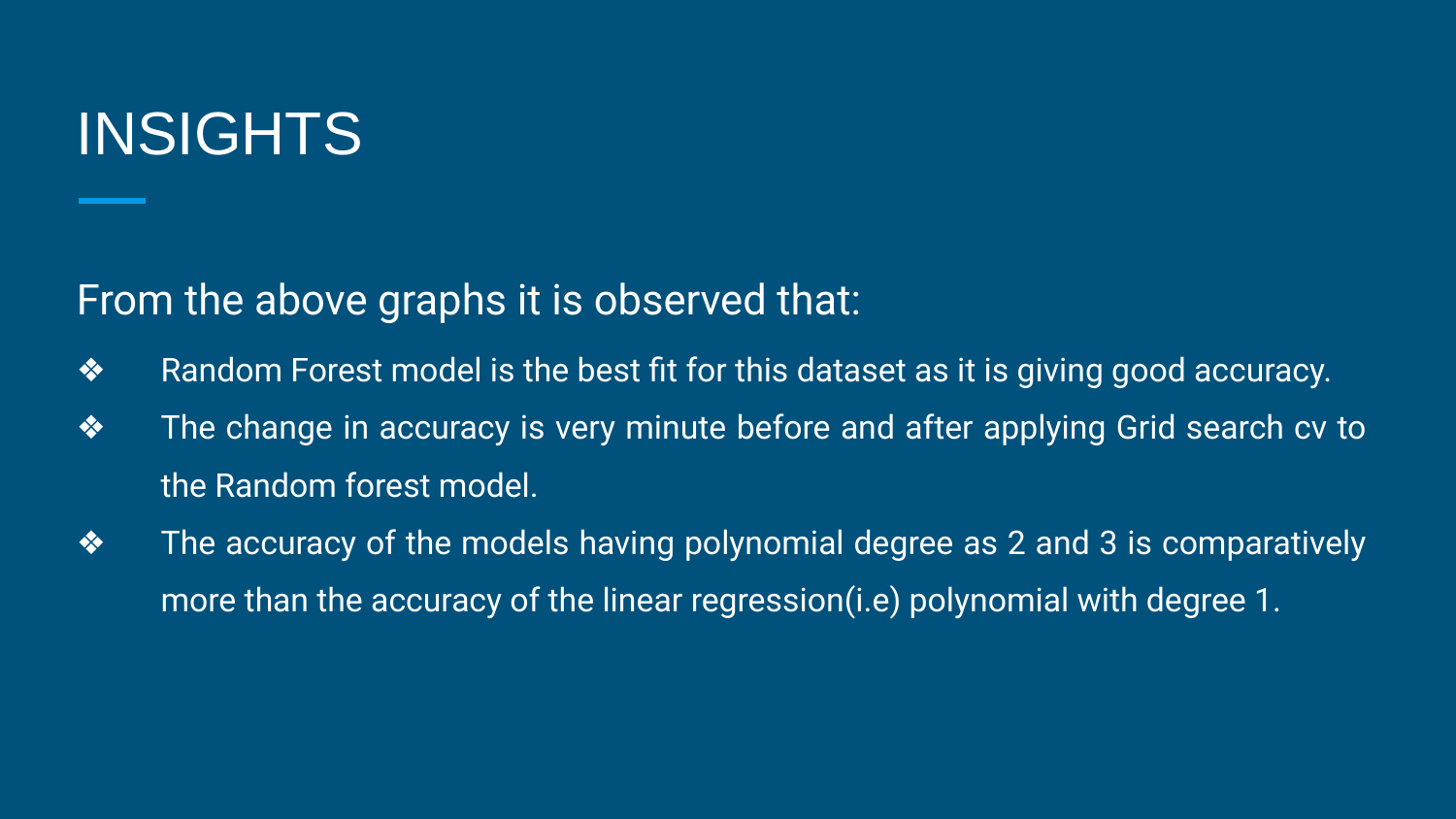

# INSIGHTS
From the above graphs it is observed that:
Random Forest model is the best fit for this dataset as it is giving good accuracy.
The change in accuracy is very minute before and after applying Grid search cv to the Random forest model.
The accuracy of the models having polynomial degree as 2 and 3 is comparatively more than the accuracy of the linear regression(i.e) polynomial with degree 1.